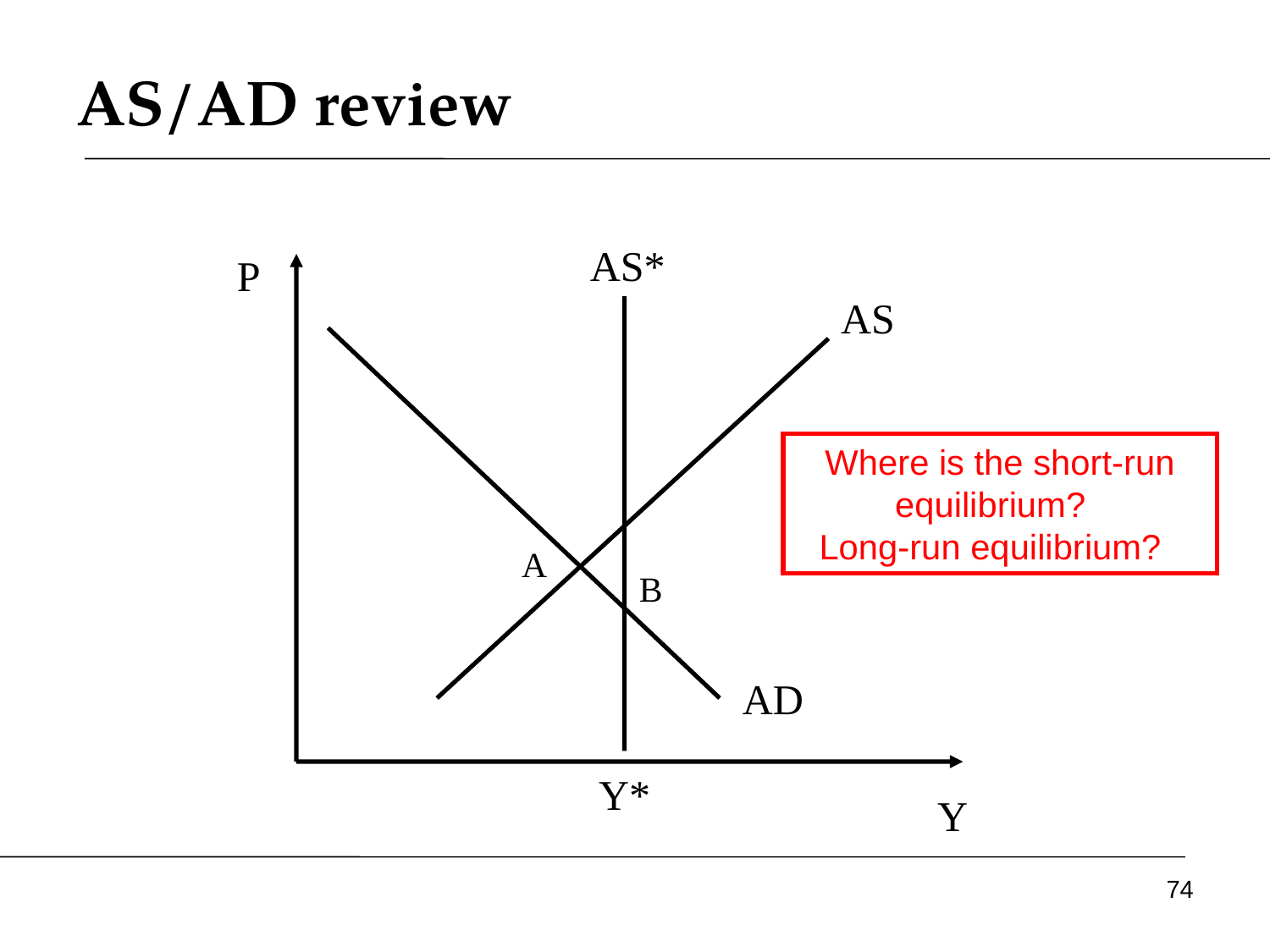

# AS/AD review
AS*
P

AS

A
B
AD

Y
Where is the short-run equilibrium?
Long-run equilibrium?
Y*
74